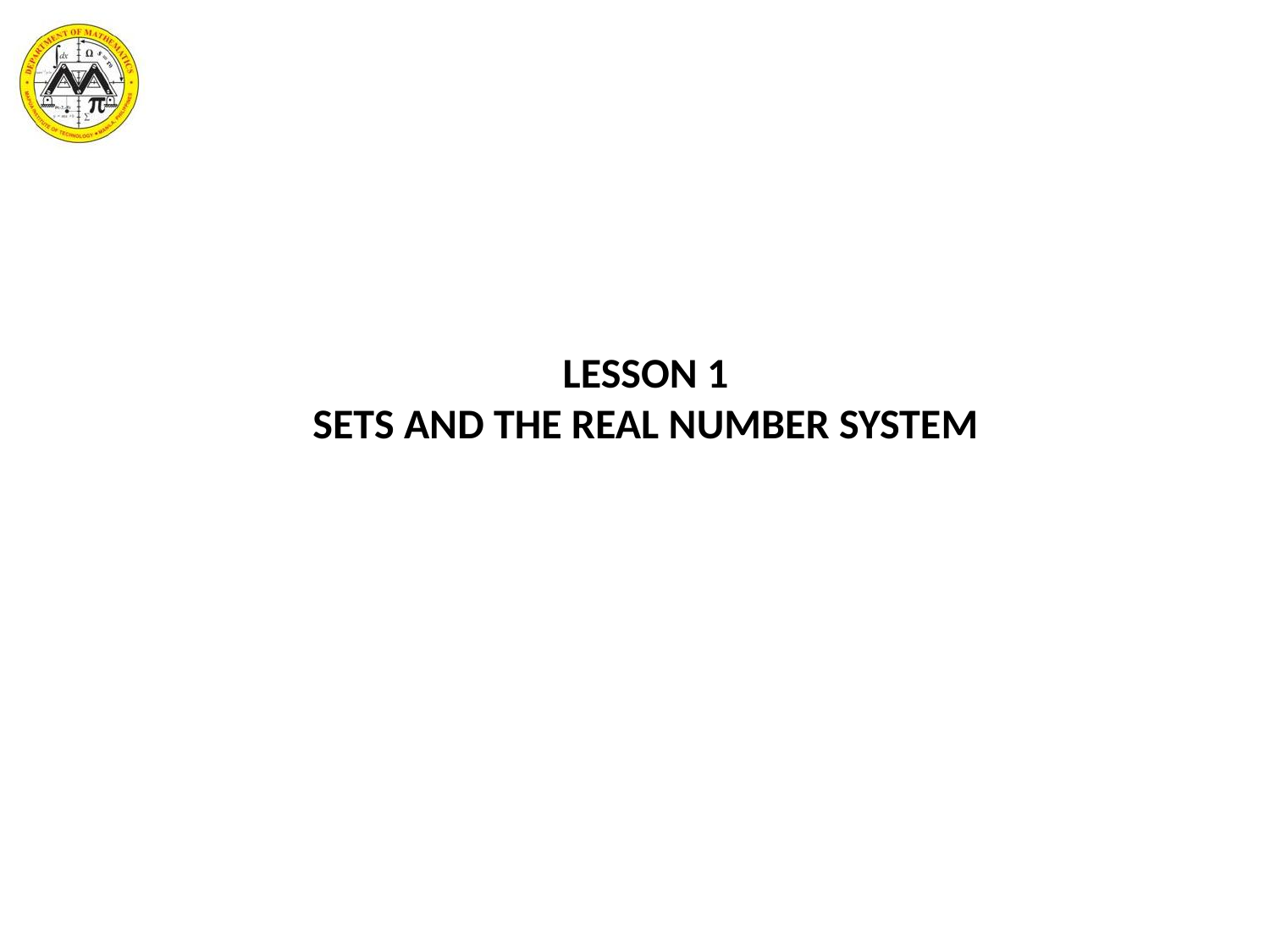

LESSON 1
SETS AND THE REAL NUMBER SYSTEM